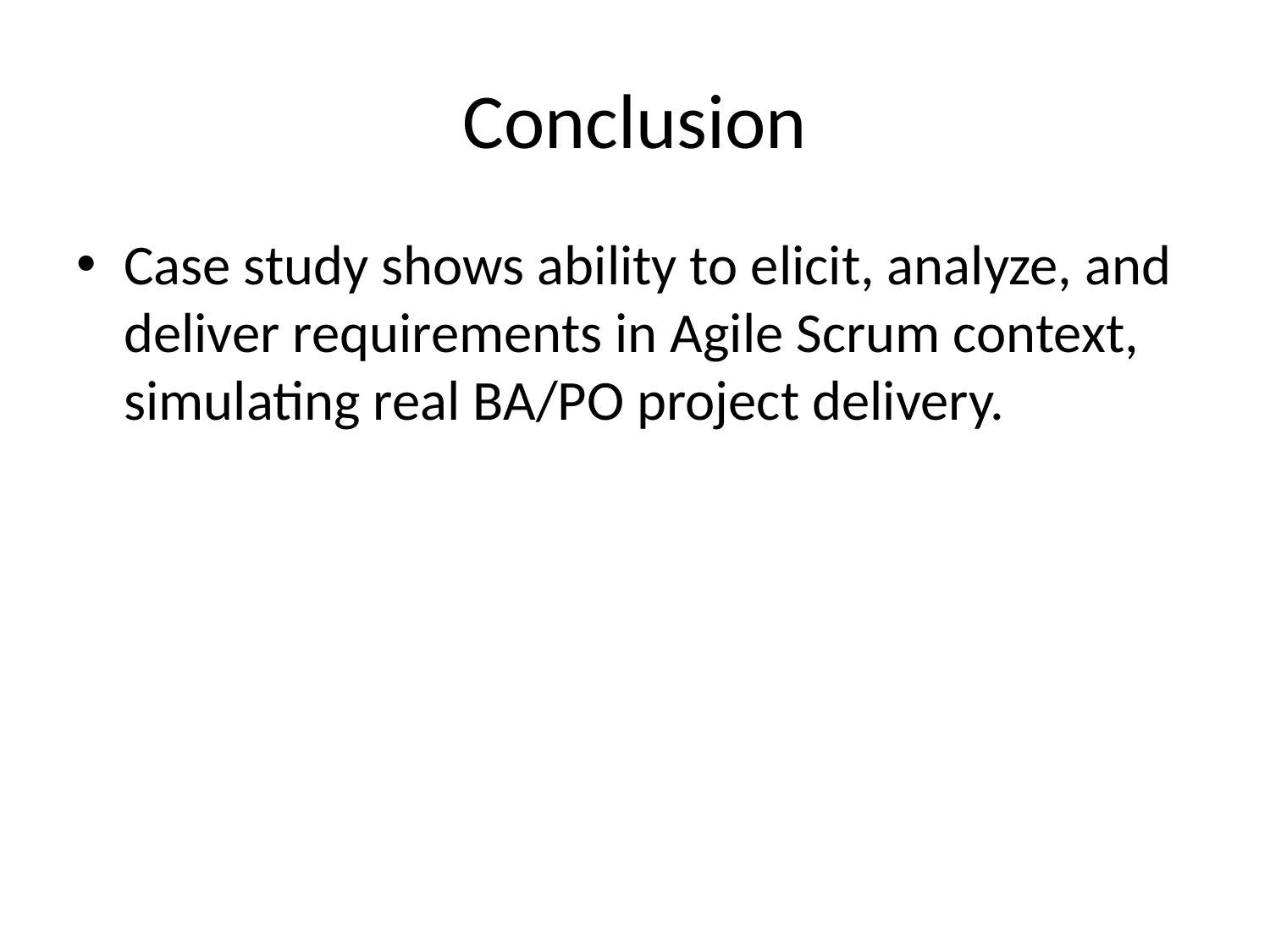

# Conclusion
Case study shows ability to elicit, analyze, and deliver requirements in Agile Scrum context, simulating real BA/PO project delivery.